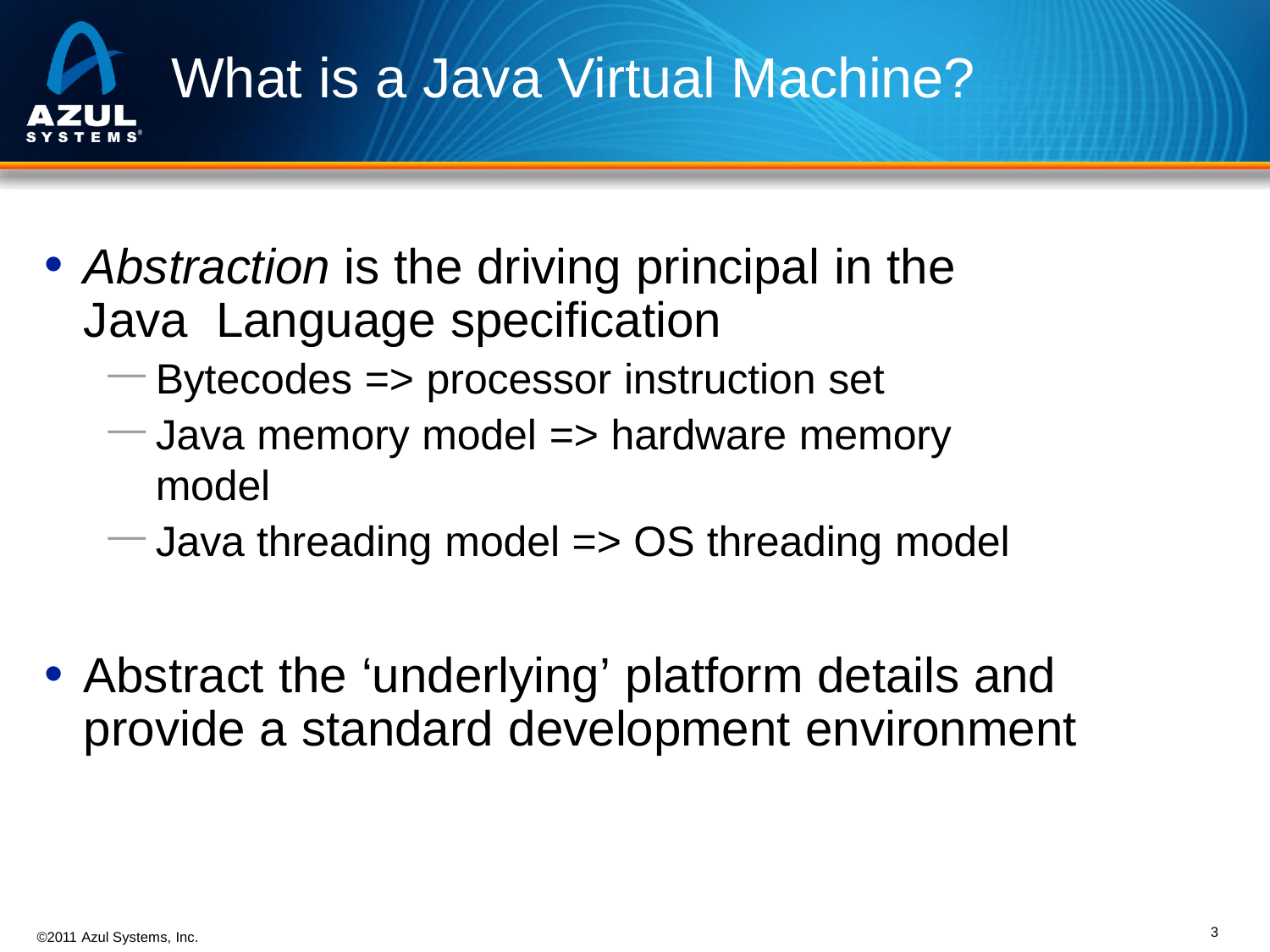

# What is a Java Virtual Machine?
Abstraction is the driving principal in the Java  Language specification
Bytecodes => processor instruction set
Java memory model => hardware memory model
Java threading model => OS threading model

Abstract the ‘underlying’ platform details and  provide a standard development environment
3
©2011 Azul Systems, Inc.